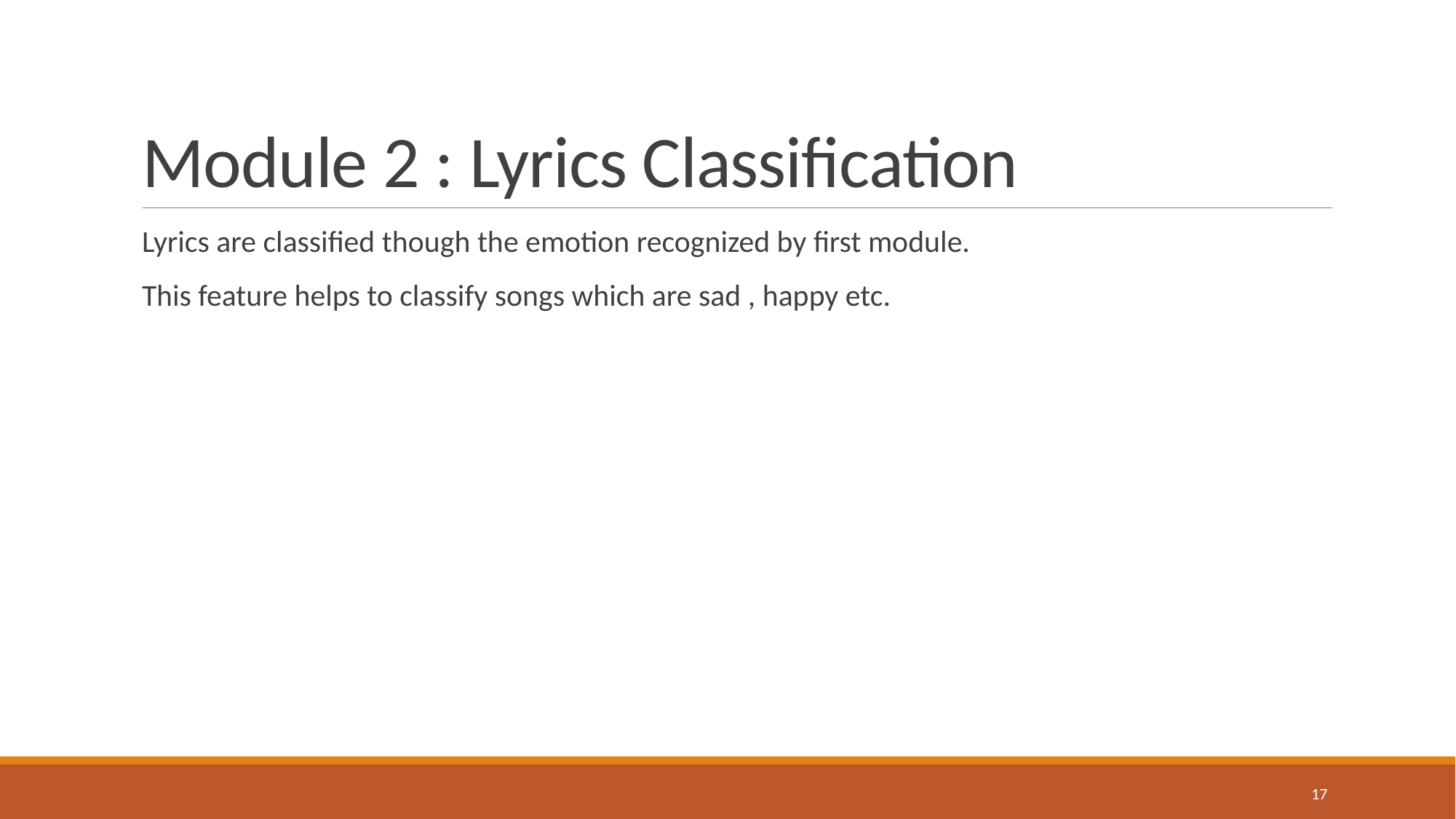

# Module 2 : Lyrics Classification
Lyrics are classified though the emotion recognized by first module.
This feature helps to classify songs which are sad , happy etc.

17